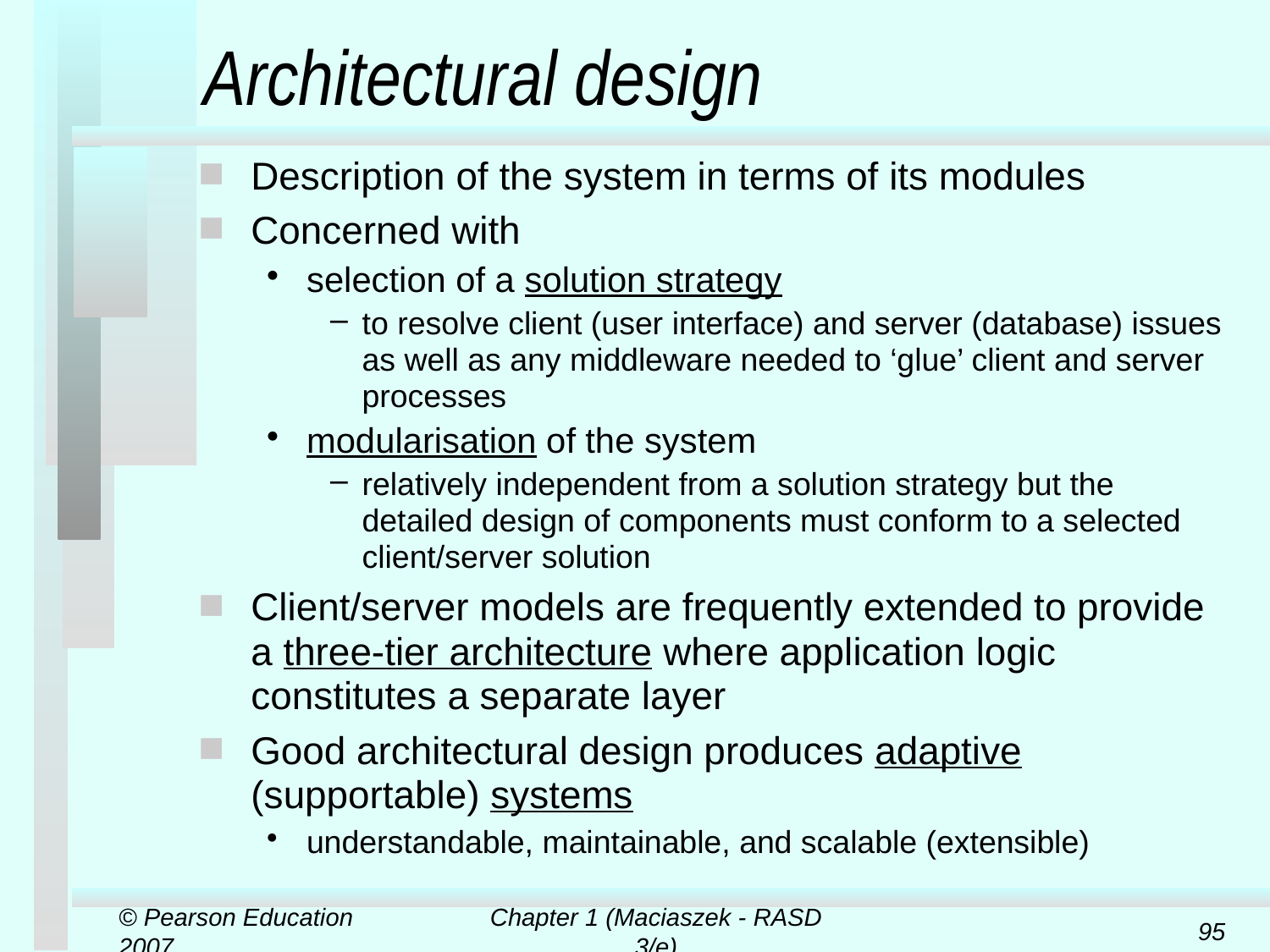

# Architectural design
Description of the system in terms of its modules
Concerned with
selection of a solution strategy
to resolve client (user interface) and server (database) issues as well as any middleware needed to ‘glue’ client and server processes
modularisation of the system
relatively independent from a solution strategy but the detailed design of components must conform to a selected client/server solution
Client/server models are frequently extended to provide a three-tier architecture where application logic constitutes a separate layer
Good architectural design produces adaptive (supportable) systems
understandable, maintainable, and scalable (extensible)
© Pearson Education 2007
Chapter 1 (Maciaszek - RASD 3/e)
95